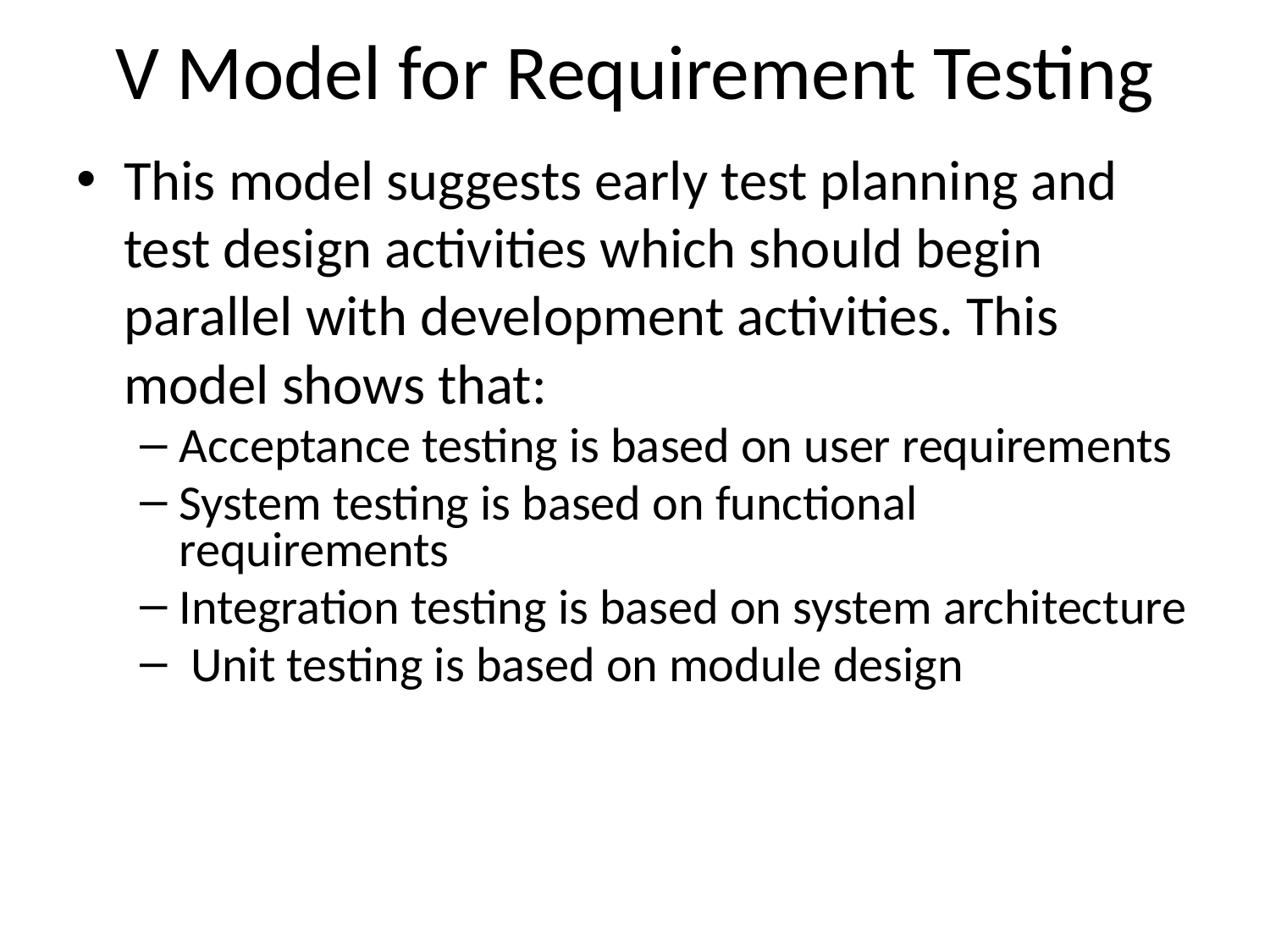

# V Model for Requirement Testing
This model suggests early test planning and test design activities which should begin parallel with development activities. This model shows that:
Acceptance testing is based on user requirements
System testing is based on functional requirements
Integration testing is based on system architecture
 Unit testing is based on module design